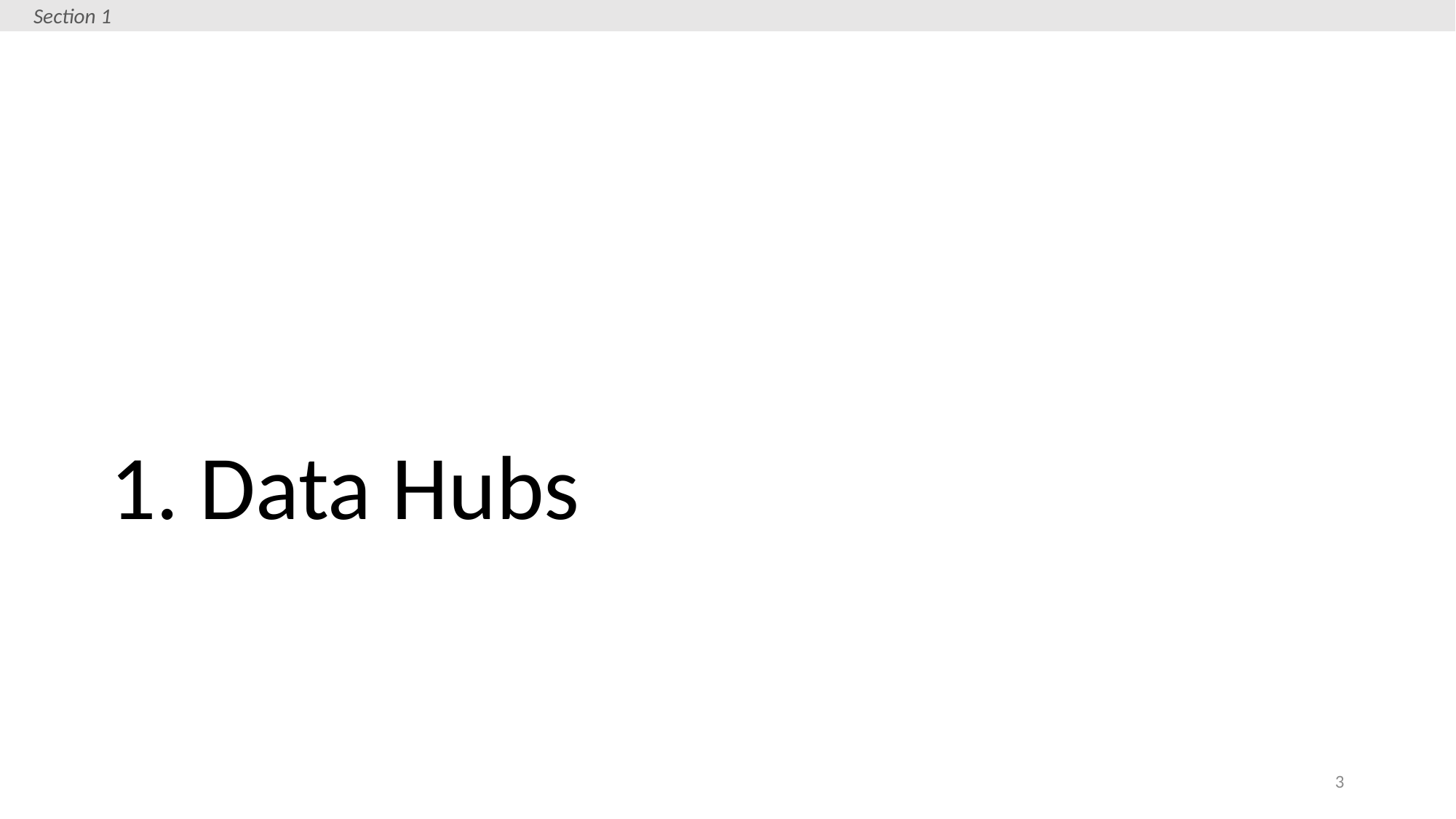

Section 1
# 1. Data Hubs
3